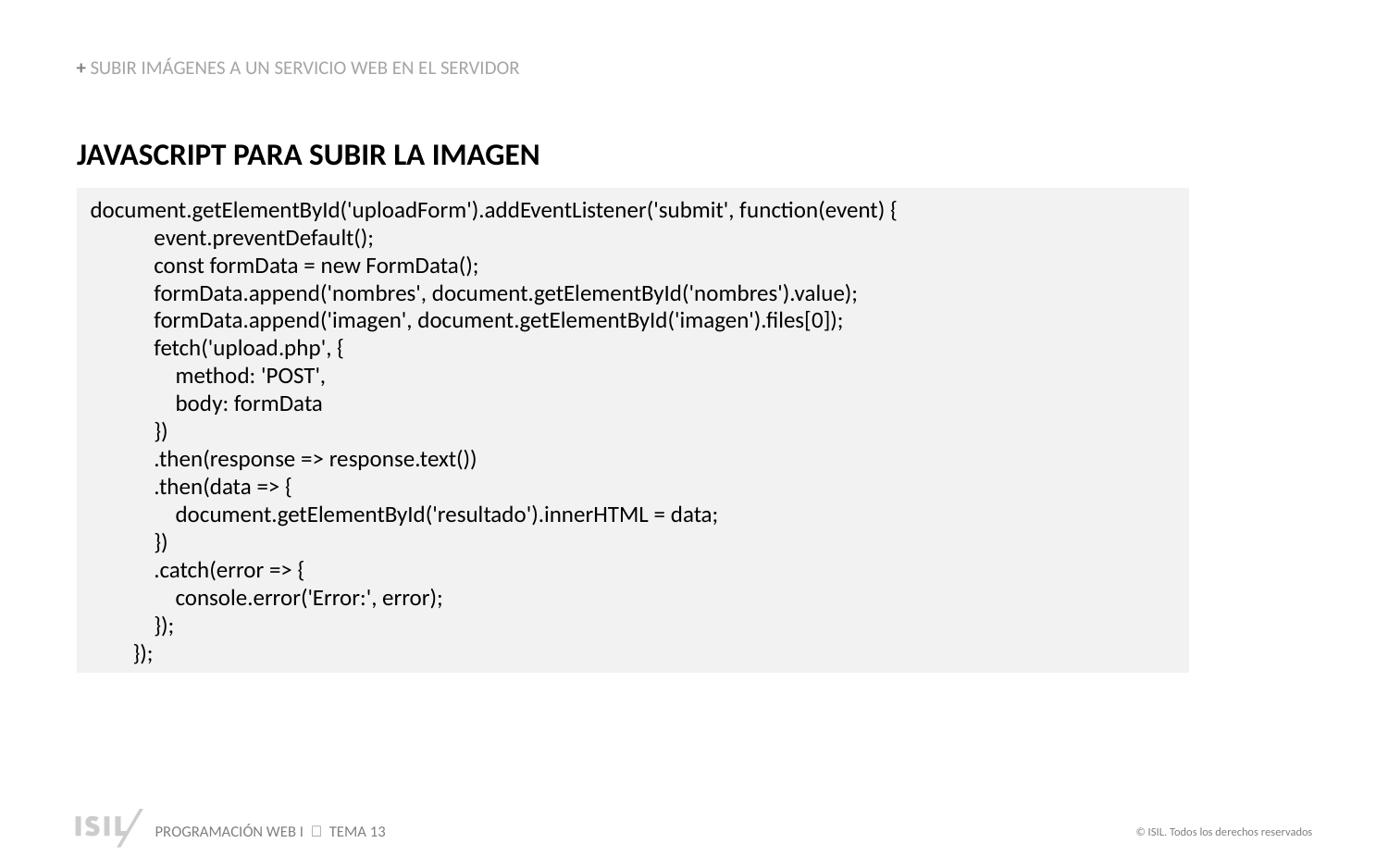

+ SUBIR IMÁGENES A UN SERVICIO WEB EN EL SERVIDOR
JAVASCRIPT PARA SUBIR LA IMAGEN
document.getElementById('uploadForm').addEventListener('submit', function(event) {
            event.preventDefault();
            const formData = new FormData();
            formData.append('nombres', document.getElementById('nombres').value);
            formData.append('imagen', document.getElementById('imagen').files[0]);
            fetch('upload.php', {
                method: 'POST',
                body: formData
            })
            .then(response => response.text())
            .then(data => {
                document.getElementById('resultado').innerHTML = data;
            })
            .catch(error => {
                console.error('Error:', error);
            });
        });